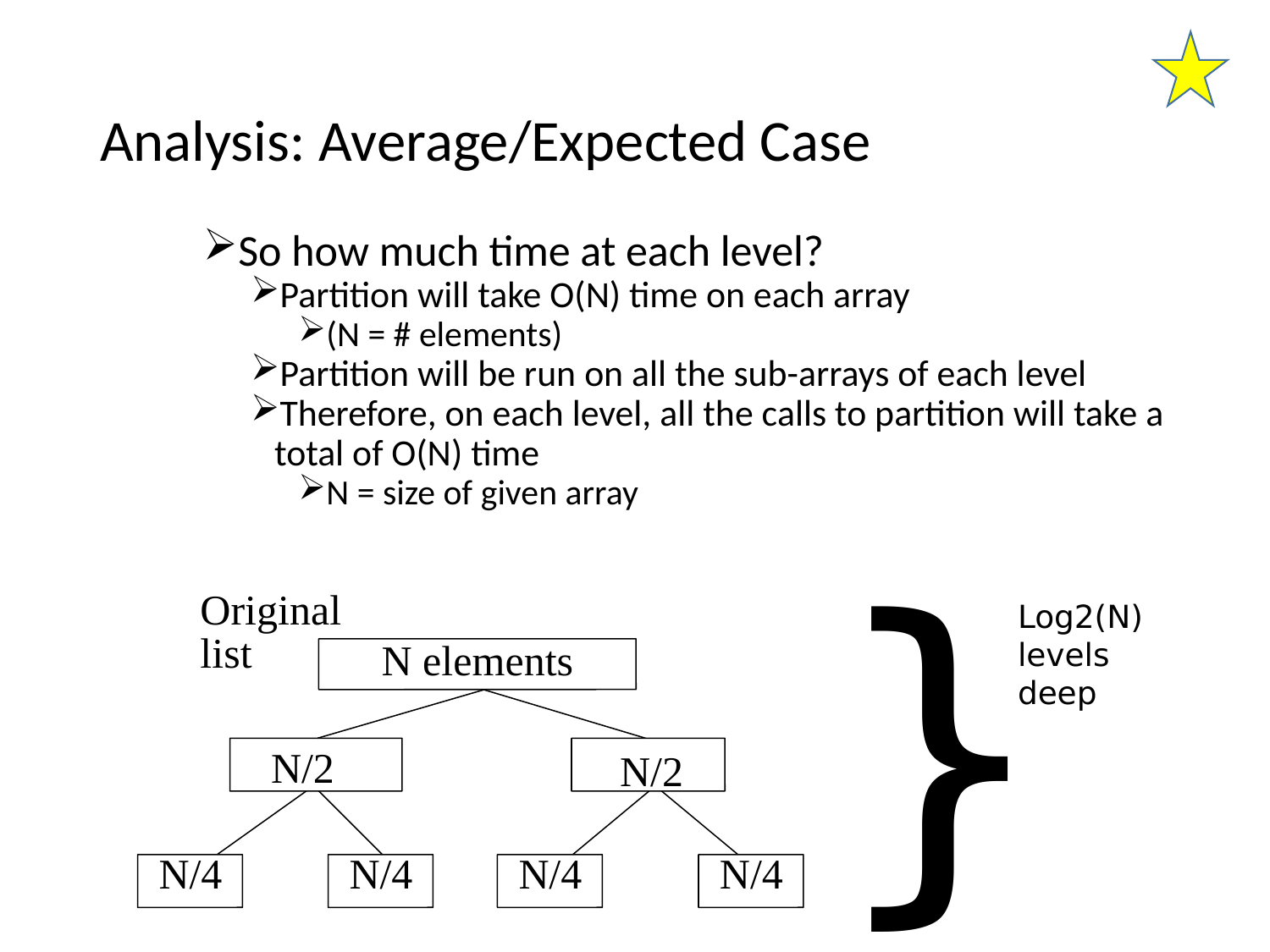

# Analysis: Average/Expected Case
So how much time at each level?
Partition will take O(N) time on each array
(N = # elements)
Partition will be run on all the sub-arrays of each level
Therefore, on each level, all the calls to partition will take a total of O(N) time
N = size of given array
}
Original list
Log2(N) levels deep

N elements

N/2
N/2

N/4

N/4

N/4

N/4